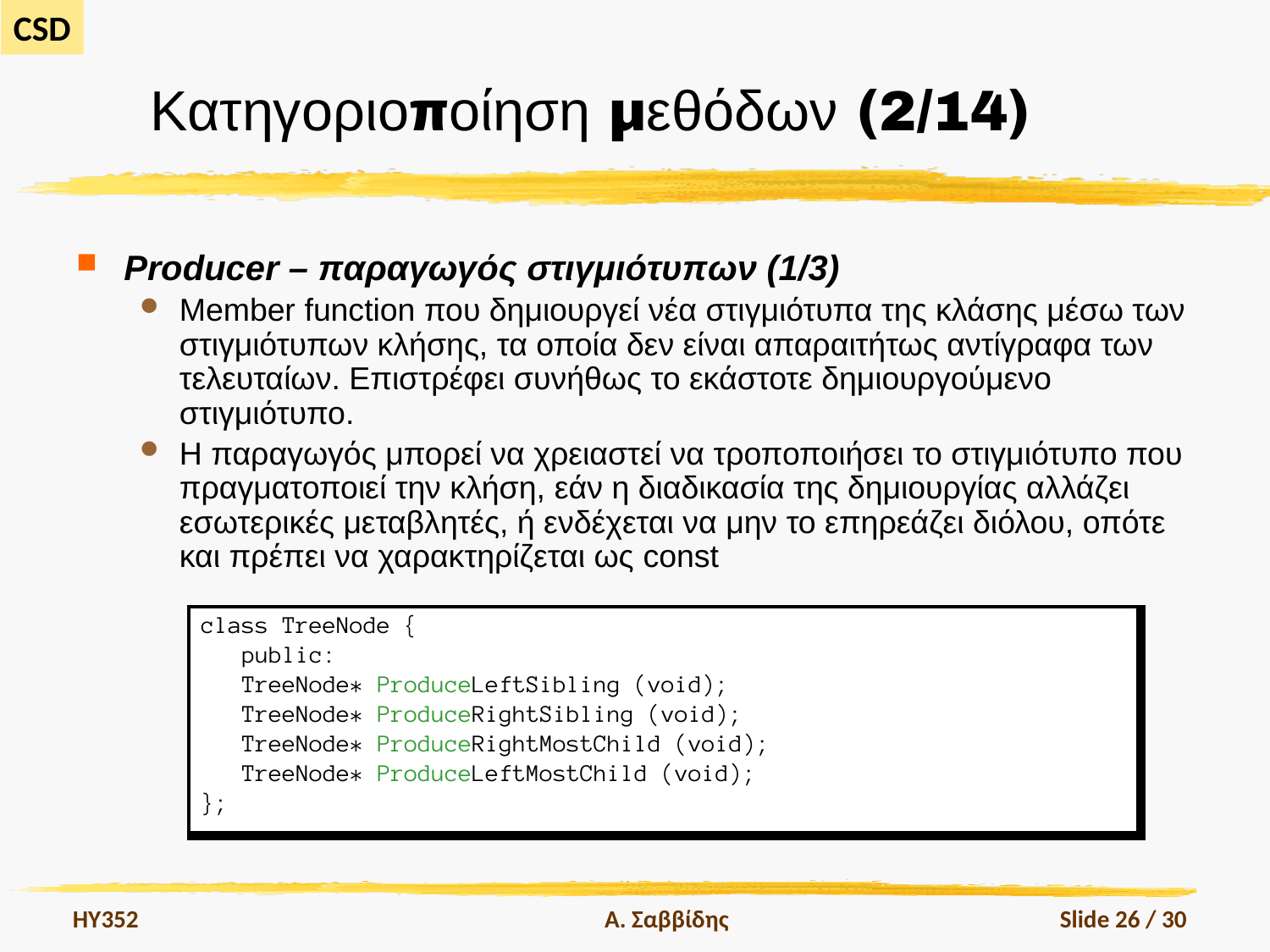

# Κατηγοριοποίηση μεθόδων (2/14)
Producer – παραγωγός στιγμιότυπων (1/3)
Member function που δημιουργεί νέα στιγμιότυπα της κλάσης μέσω των στιγμιότυπων κλήσης, τα οποία δεν είναι απαραιτήτως αντίγραφα των τελευταίων. Επιστρέφει συνήθως το εκάστοτε δημιουργούμενο στιγμιότυπο.
Η παραγωγός μπορεί να χρειαστεί να τροποποιήσει το στιγμιότυπο που πραγματοποιεί την κλήση, εάν η διαδικασία της δημιουργίας αλλάζει εσωτερικές μεταβλητές, ή ενδέχεται να μην το επηρεάζει διόλου, οπότε και πρέπει να χαρακτηρίζεται ως const
| class TreeNode { public: TreeNode\* ProduceLeftSibling (void); TreeNode\* ProduceRightSibling (void); TreeNode\* ProduceRightMostChild (void); TreeNode\* ProduceLeftMostChild (void); }; |
| --- |
HY352
Α. Σαββίδης
Slide 26 / 30